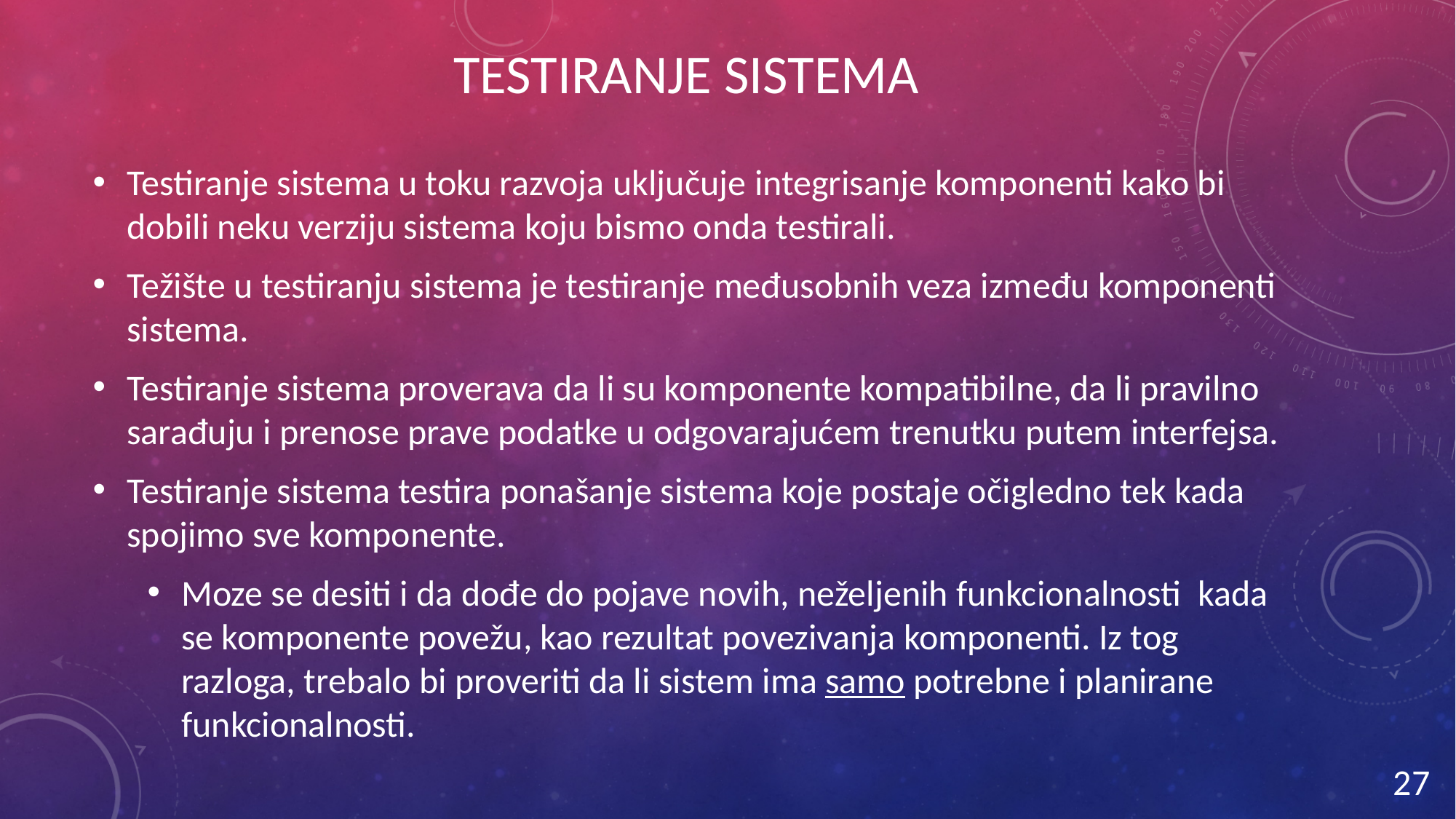

# Testiranje sistema
Testiranje sistema u toku razvoja uključuje integrisanje komponenti kako bi dobili neku verziju sistema koju bismo onda testirali.
Težište u testiranju sistema je testiranje međusobnih veza između komponenti sistema.
Testiranje sistema proverava da li su komponente kompatibilne, da li pravilno sarađuju i prenose prave podatke u odgovarajućem trenutku putem interfejsa.
Testiranje sistema testira ponašanje sistema koje postaje očigledno tek kada spojimo sve komponente.
Moze se desiti i da dođe do pojave novih, neželjenih funkcionalnosti  kada se komponente povežu, kao rezultat povezivanja komponenti. Iz tog razloga, trebalo bi proveriti da li sistem ima samo potrebne i planirane funkcionalnosti.
27